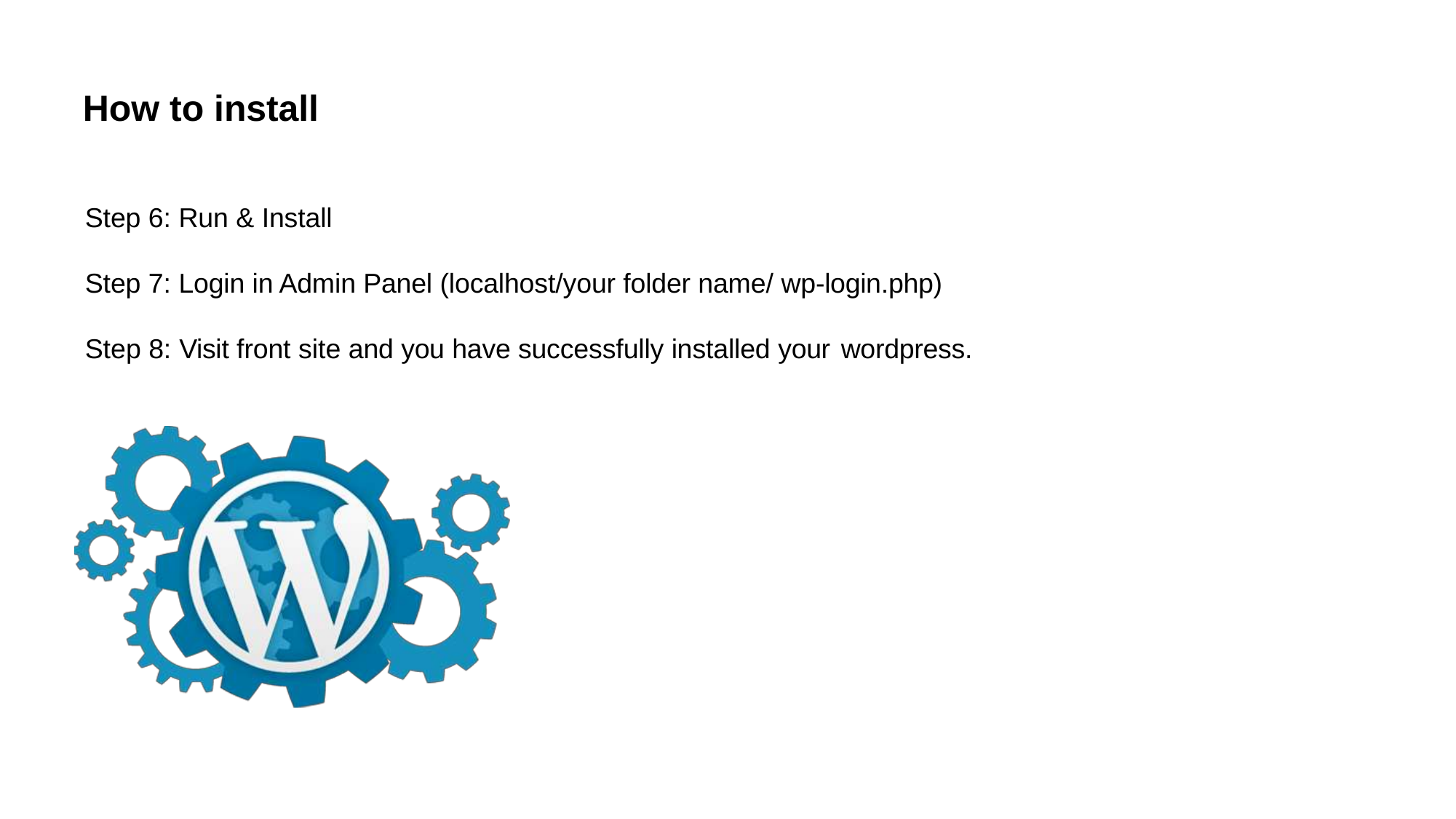

How to install

Step 6: Run & Install
Step 7: Login in Admin Panel (localhost/your folder name/ wp-login.php)  Step 8: Visit front site and you have successfully installed your wordpress.

11